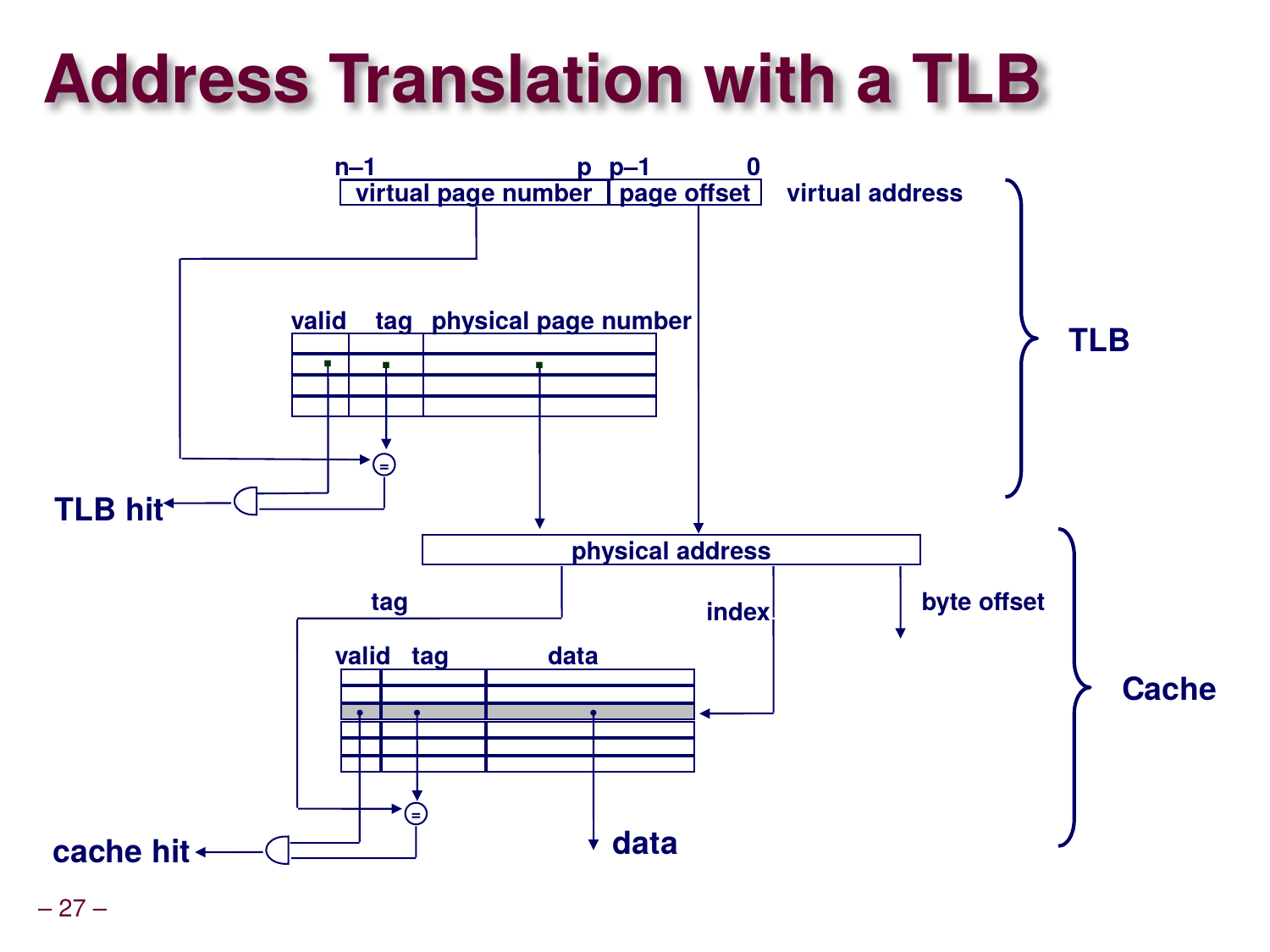

# Address Translation with a TLB
n–1
p
p–1
0
virtual address
virtual page number
page offset

valid
tag
physical page number
TLB
.
.
.

=

TLB hit

physical address

tag
byte offset
index

valid
tag
data
Cache

=

data
cache hit